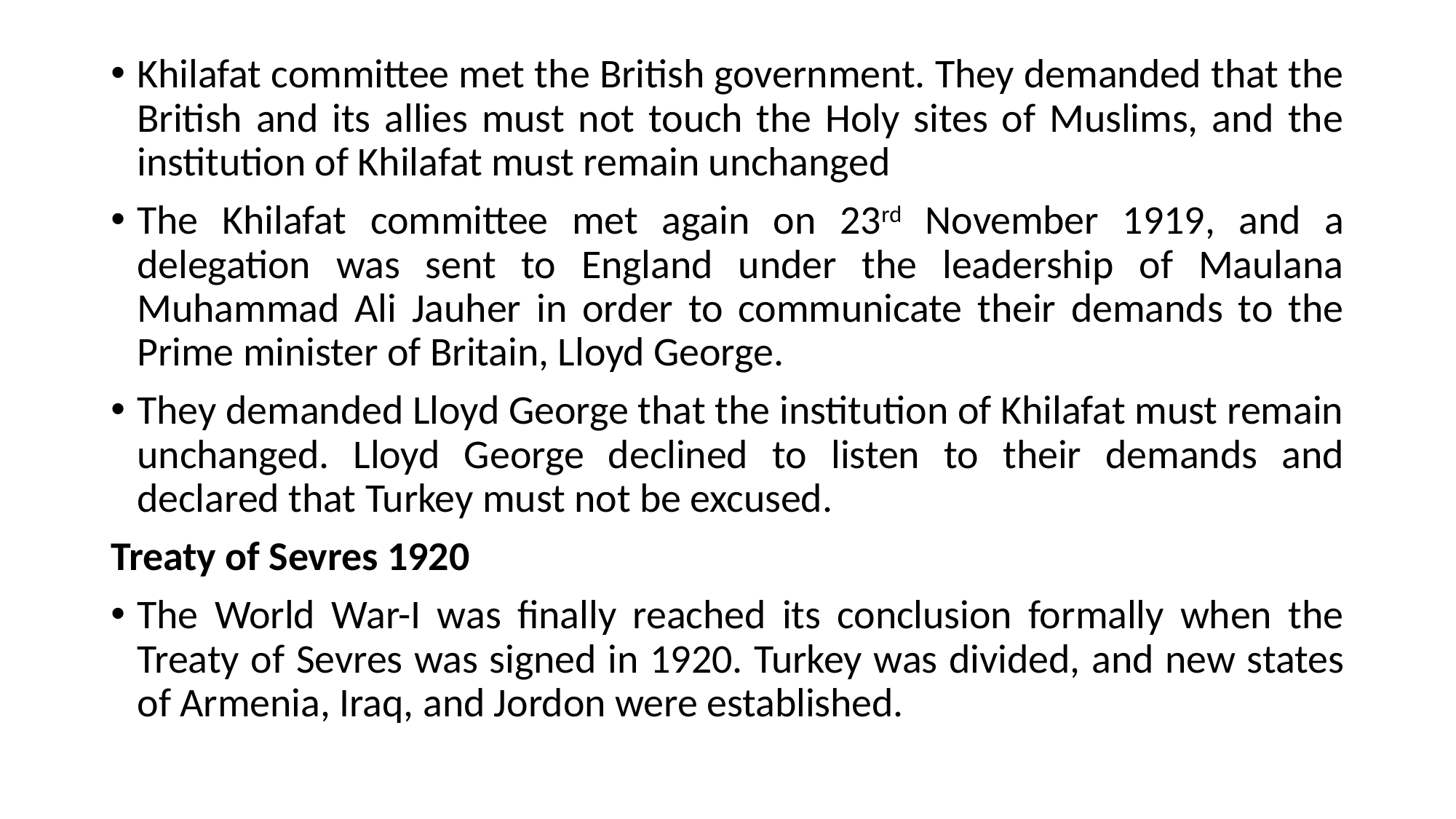

Khilafat committee met the British government. They demanded that the British and its allies must not touch the Holy sites of Muslims, and the institution of Khilafat must remain unchanged
The Khilafat committee met again on 23rd November 1919, and a delegation was sent to England under the leadership of Maulana Muhammad Ali Jauher in order to communicate their demands to the Prime minister of Britain, Lloyd George.
They demanded Lloyd George that the institution of Khilafat must remain unchanged. Lloyd George declined to listen to their demands and declared that Turkey must not be excused.
Treaty of Sevres 1920
The World War-I was finally reached its conclusion formally when the Treaty of Sevres was signed in 1920. Turkey was divided, and new states of Armenia, Iraq, and Jordon were established.